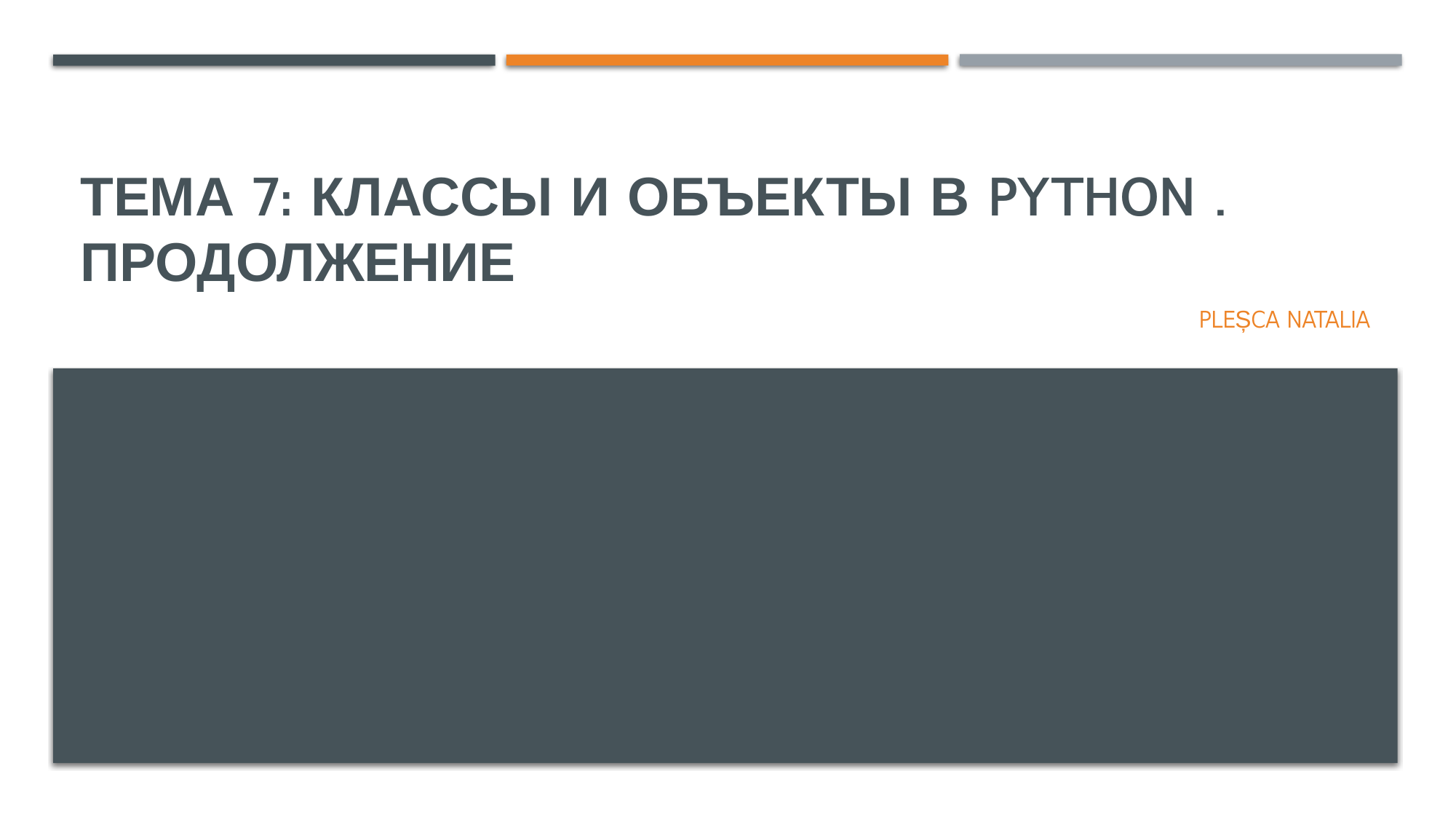

# Тема 7: классы и объекты в python . Продолжение
Pleșca Natalia